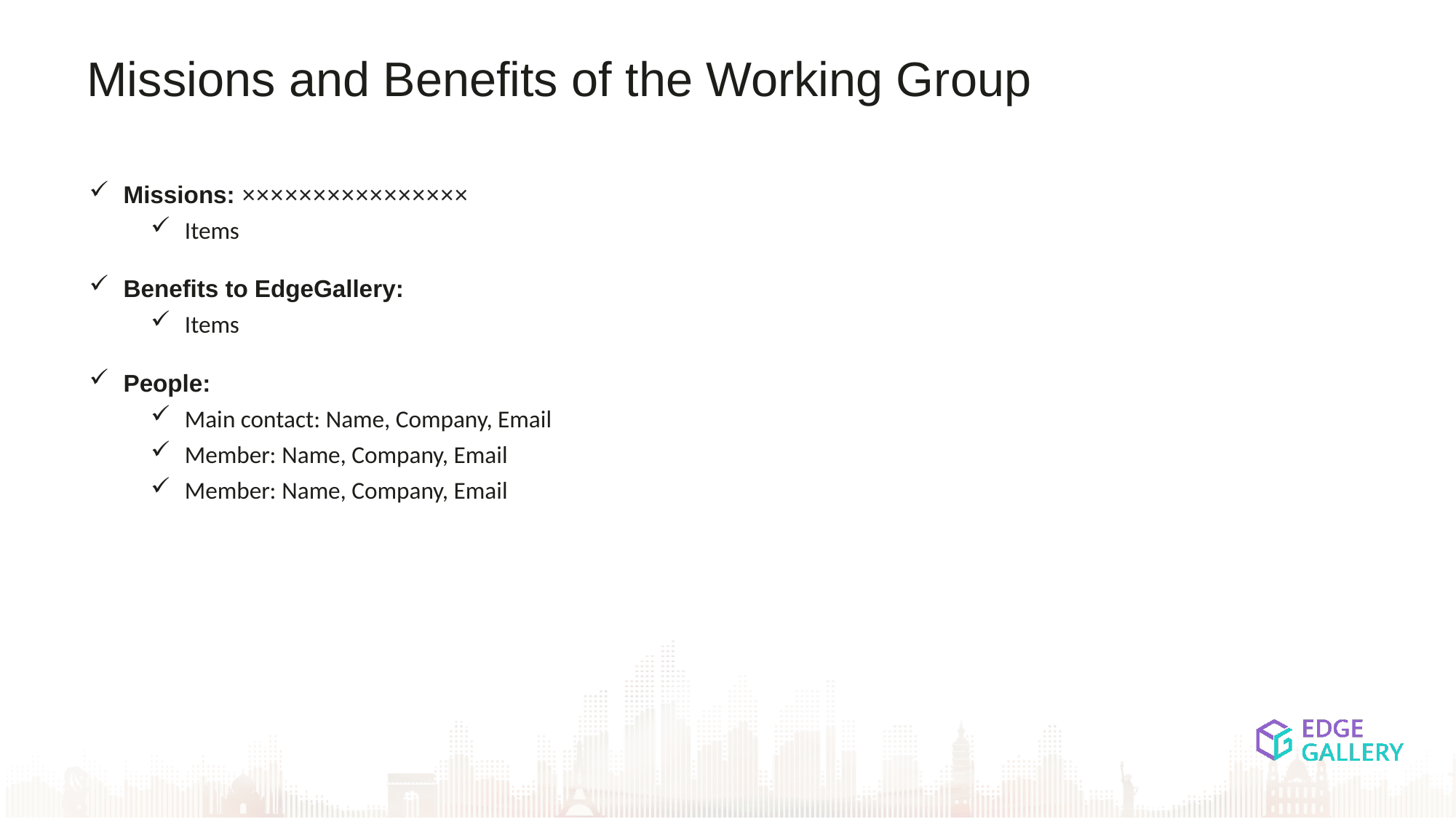

Missions and Benefits of the Working Group
Missions: ××××××××××××××××
Items

Benefits to EdgeGallery:
Items

People:
Main contact: Name, Company, Email
Member: Name, Company, Email
Member: Name, Company, Email